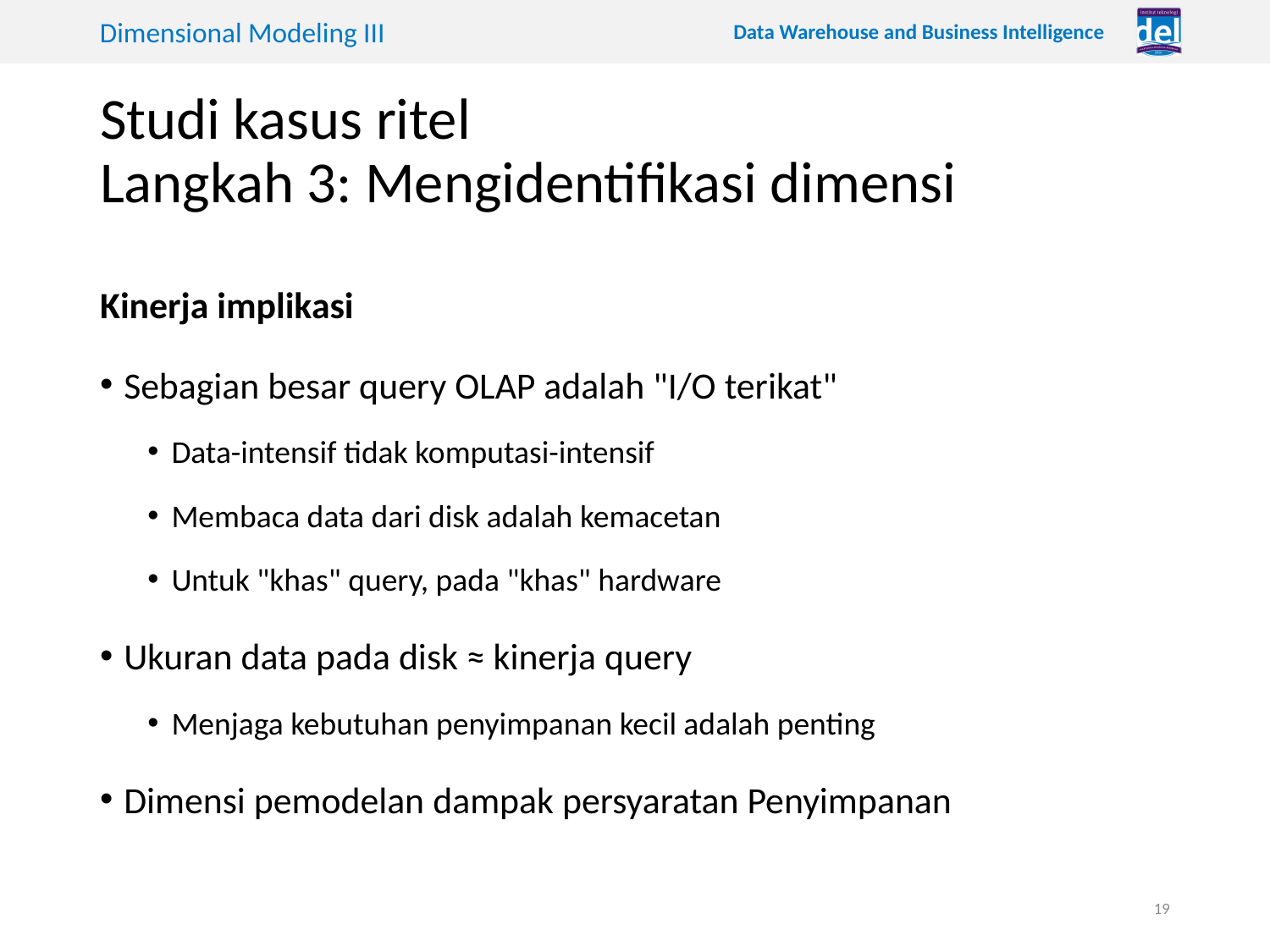

# Studi kasus ritel Langkah 3: Mengidentifikasi dimensi
Kinerja implikasi
Sebagian besar query OLAP adalah "I/O terikat"
Data-intensif tidak komputasi-intensif
Membaca data dari disk adalah kemacetan
Untuk "khas" query, pada "khas" hardware
Ukuran data pada disk ≈ kinerja query
Menjaga kebutuhan penyimpanan kecil adalah penting
Dimensi pemodelan dampak persyaratan Penyimpanan
19